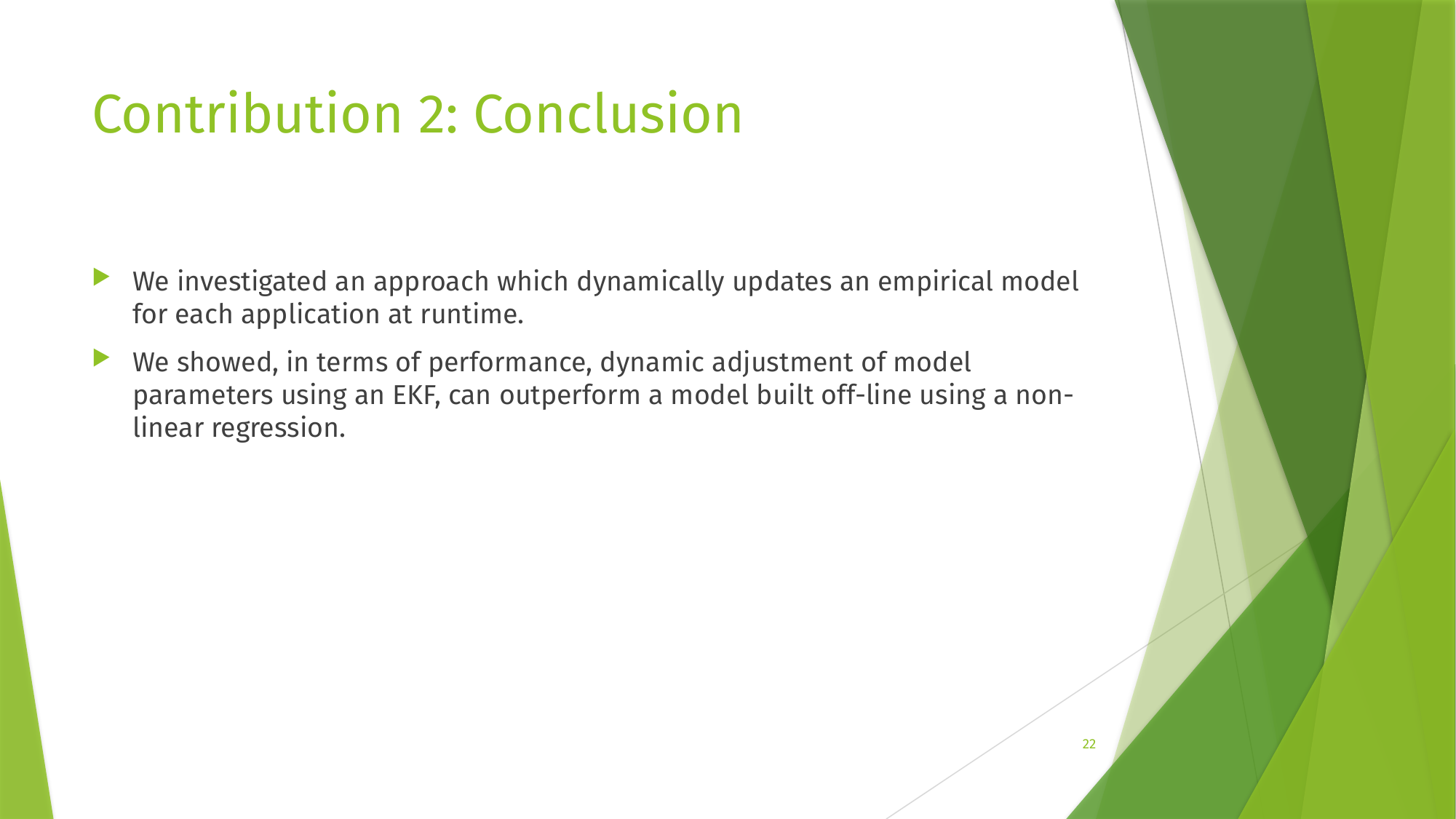

# Contribution 2: Conclusion
We investigated an approach which dynamically updates an empirical model for each application at runtime.
We showed, in terms of performance, dynamic adjustment of model parameters using an EKF, can outperform a model built off-line using a non-linear regression.

22